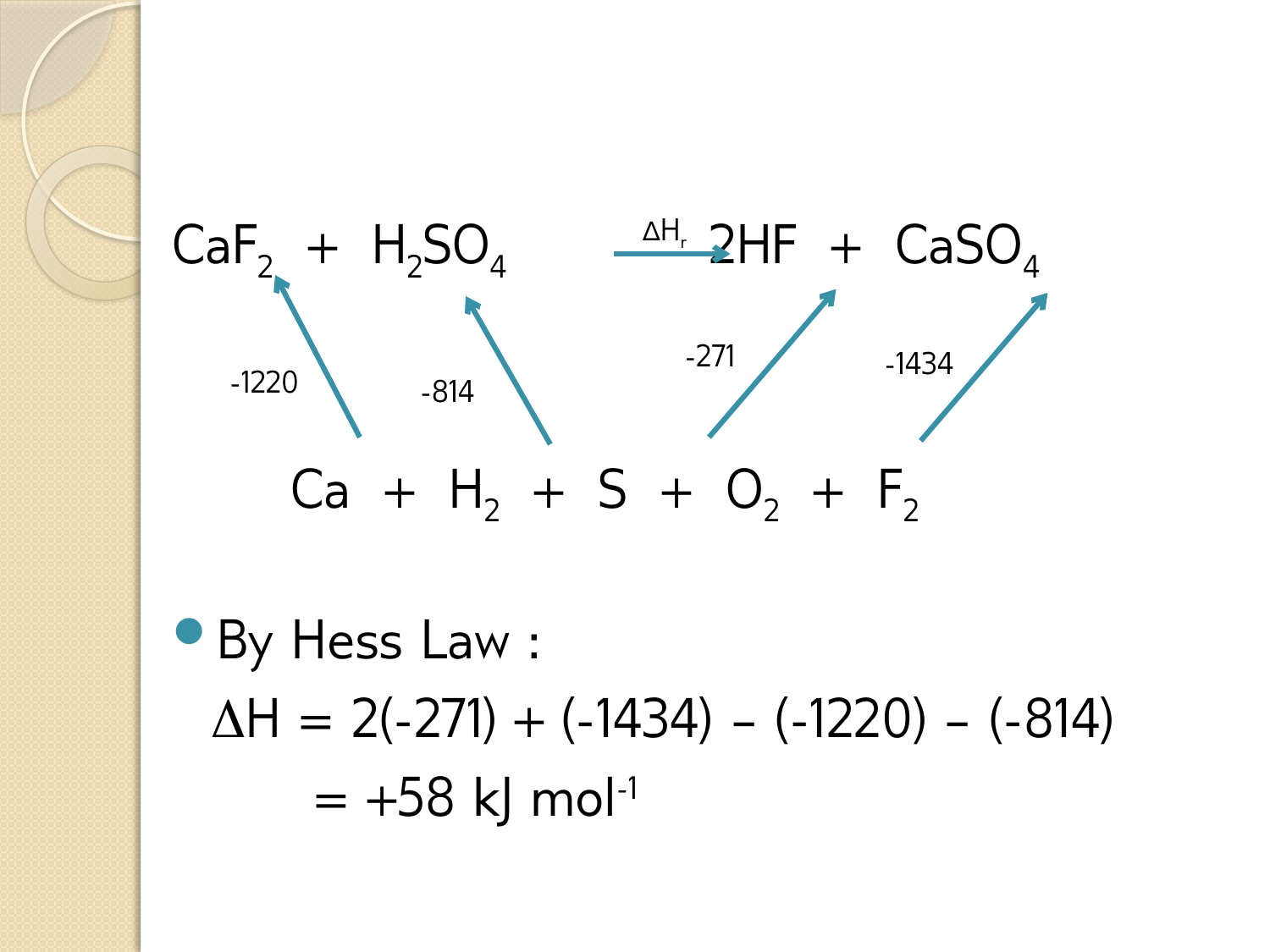

#
CaF2  +  H2SO4 		   2HF  +  CaSO4

       Ca  +  H2  +  S  +  O2  +  F2

By Hess Law :
	ΔH = 2(-271) + (-1434) – (-1220) – (-814)
	      = +58 kJ mol-1
∆Hr
-271
-1434
-1220
-814